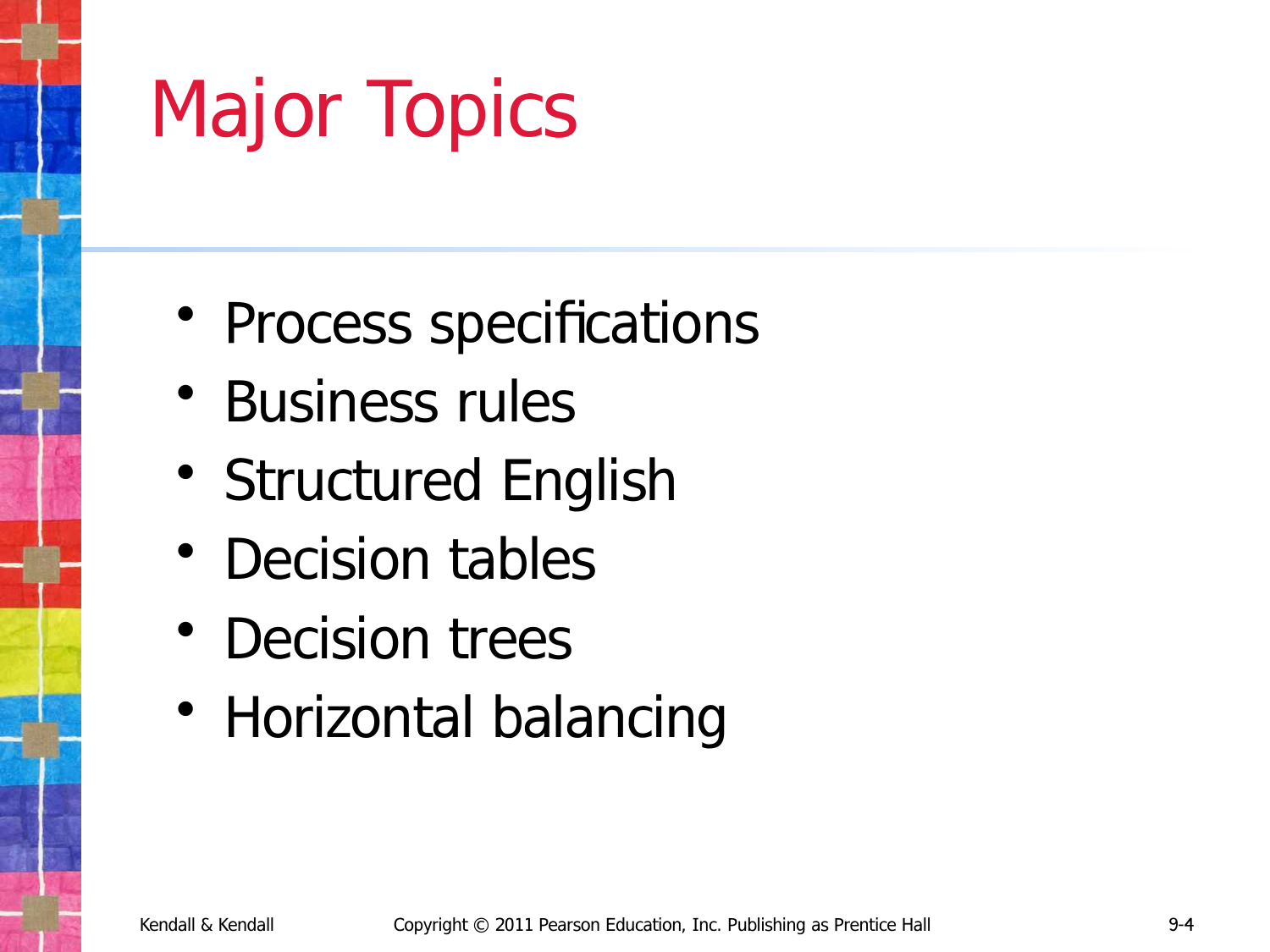

# Major Topics
Process specifications
Business rules
Structured English
Decision tables
Decision trees
Horizontal balancing
Kendall & Kendall	Copyright © 2011 Pearson Education, Inc. Publishing as Prentice Hall
9-4